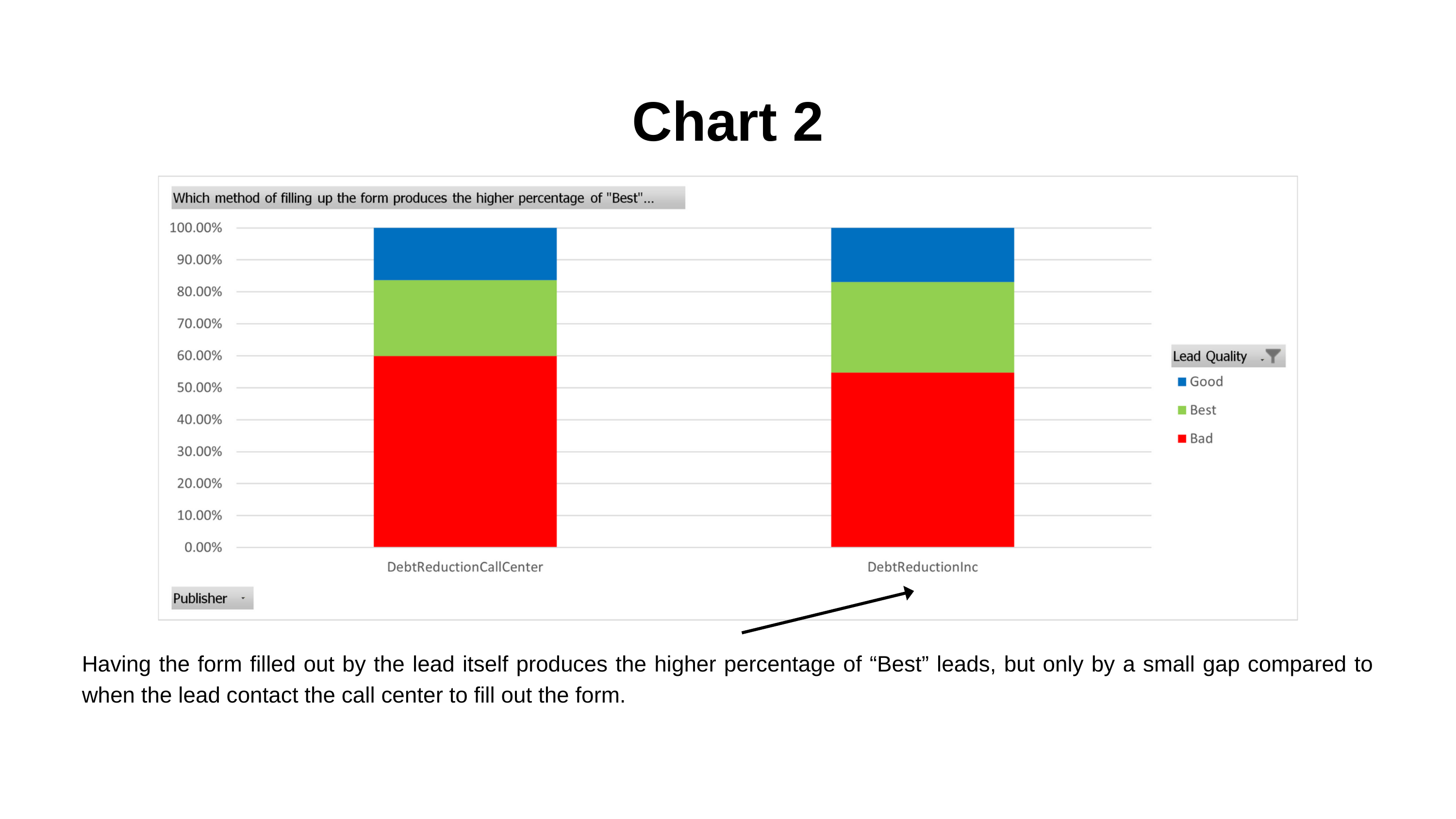

Chart 2

Having the form filled out by the lead itself produces the higher percentage of “Best” leads, but only by a small gap compared to when the lead contact the call center to fill out the form.